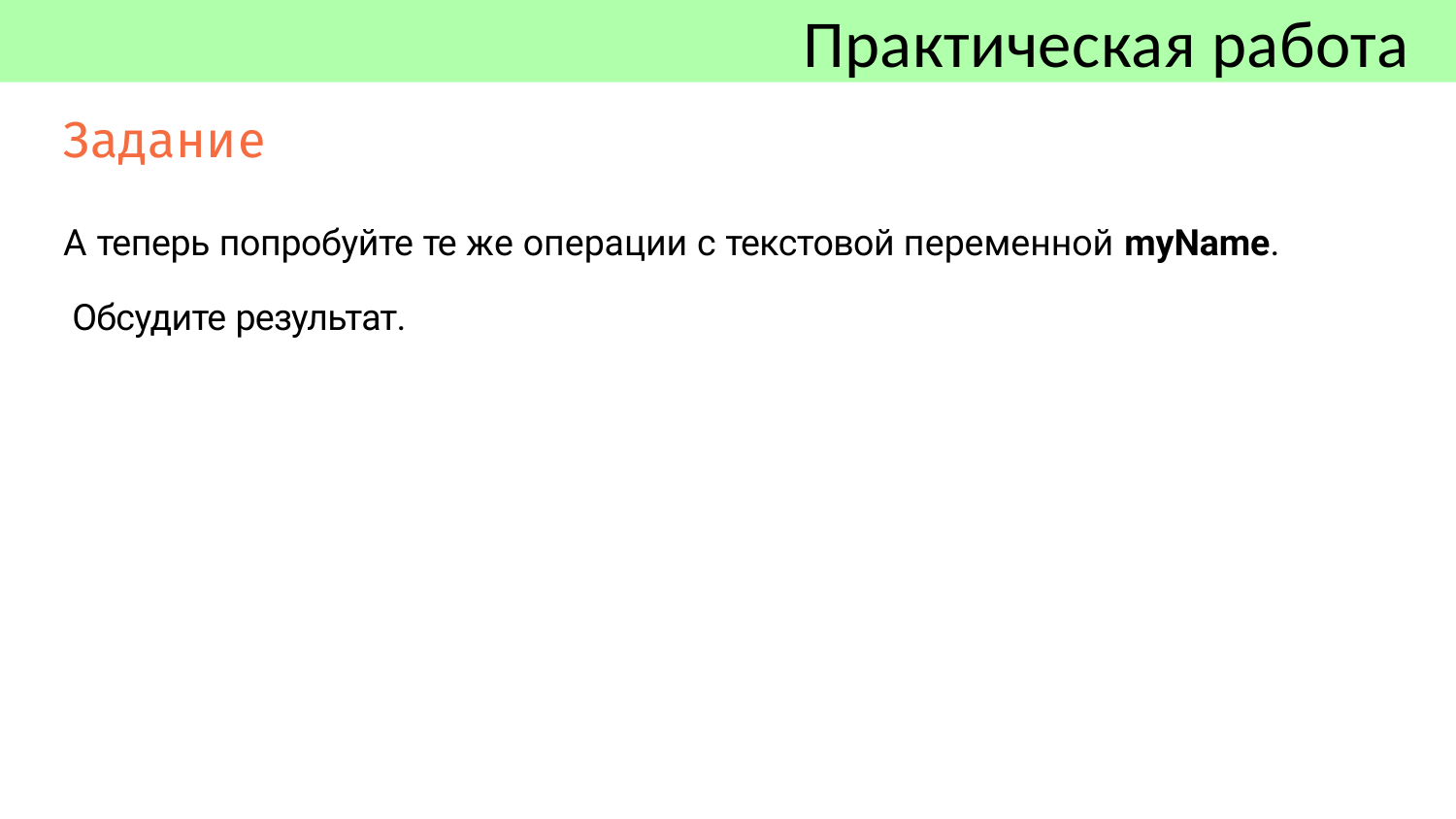

# Практическая работа
Задание
А теперь попробуйте те же операции с текстовой переменной myName.  Обсудите результат.